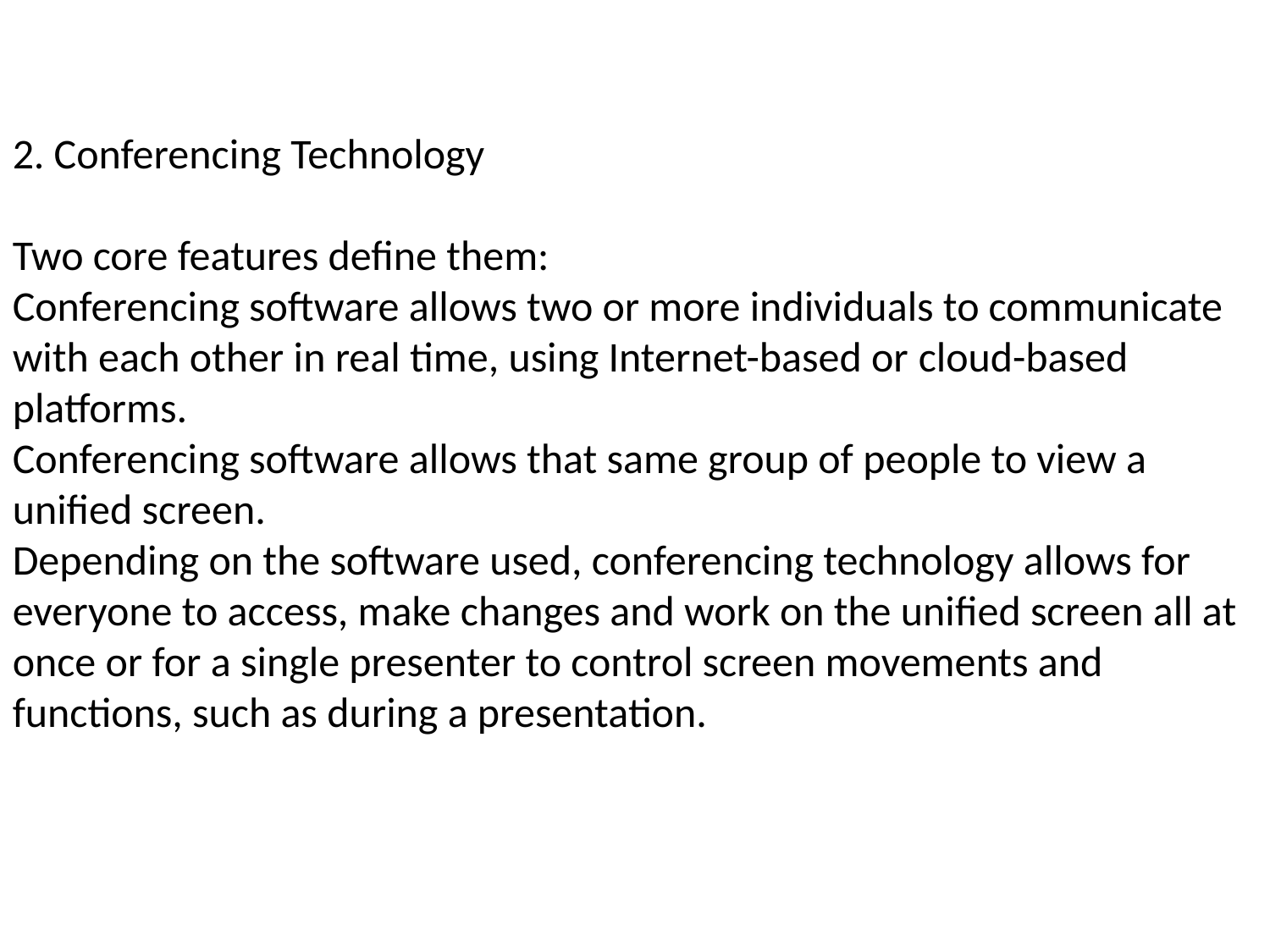

2. Conferencing Technology

Two core features define them:
Conferencing software allows two or more individuals to communicate with each other in real time, using Internet-based or cloud-based platforms.
Conferencing software allows that same group of people to view a unified screen.
Depending on the software used, conferencing technology allows for everyone to access, make changes and work on the unified screen all at once or for a single presenter to control screen movements and functions, such as during a presentation.